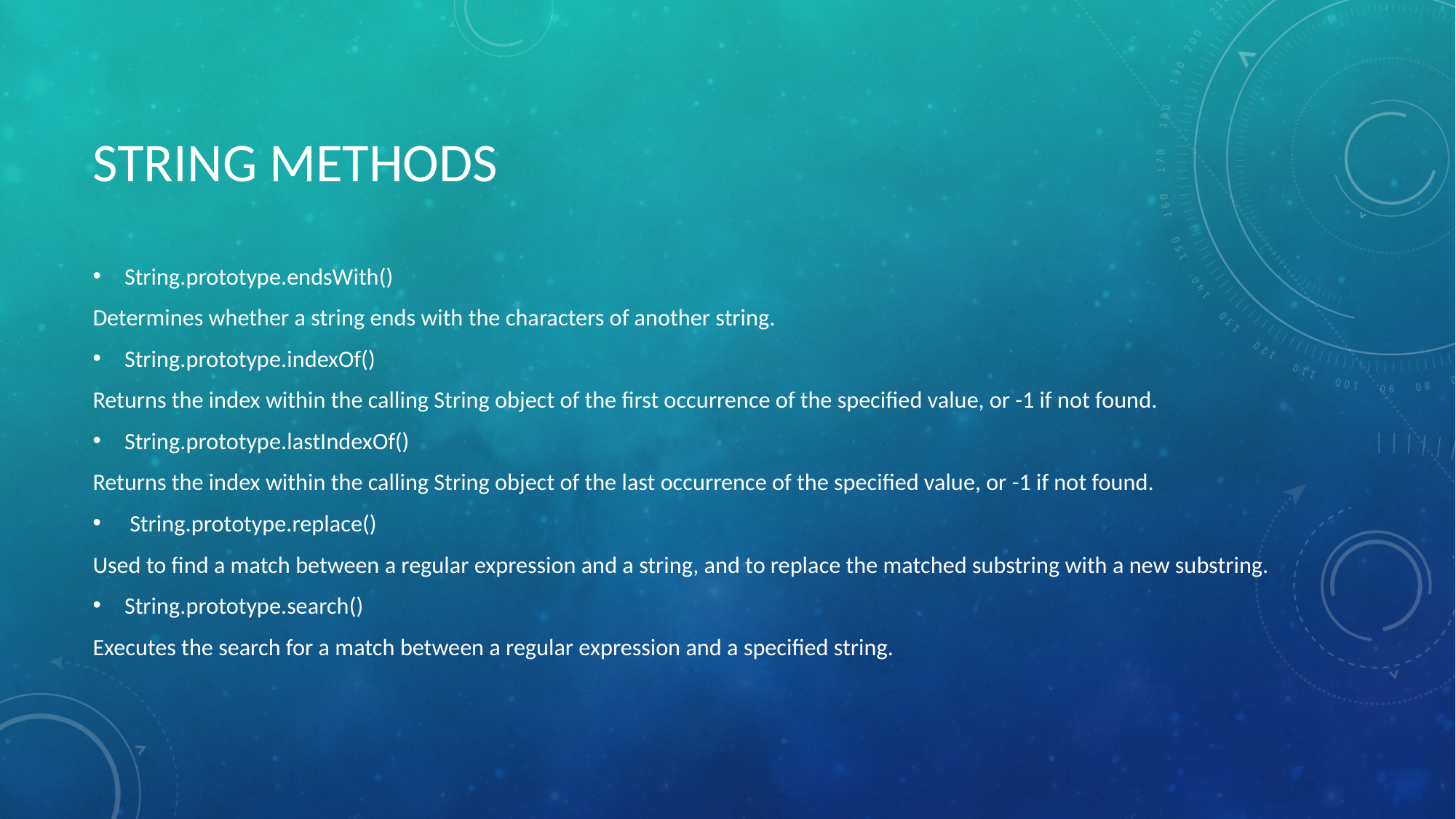

# String Methods
String.prototype.endsWith()
Determines whether a string ends with the characters of another string.
String.prototype.indexOf()
Returns the index within the calling String object of the first occurrence of the specified value, or -1 if not found.
String.prototype.lastIndexOf()
Returns the index within the calling String object of the last occurrence of the specified value, or -1 if not found.
 String.prototype.replace()
Used to find a match between a regular expression and a string, and to replace the matched substring with a new substring.
String.prototype.search()
Executes the search for a match between a regular expression and a specified string.